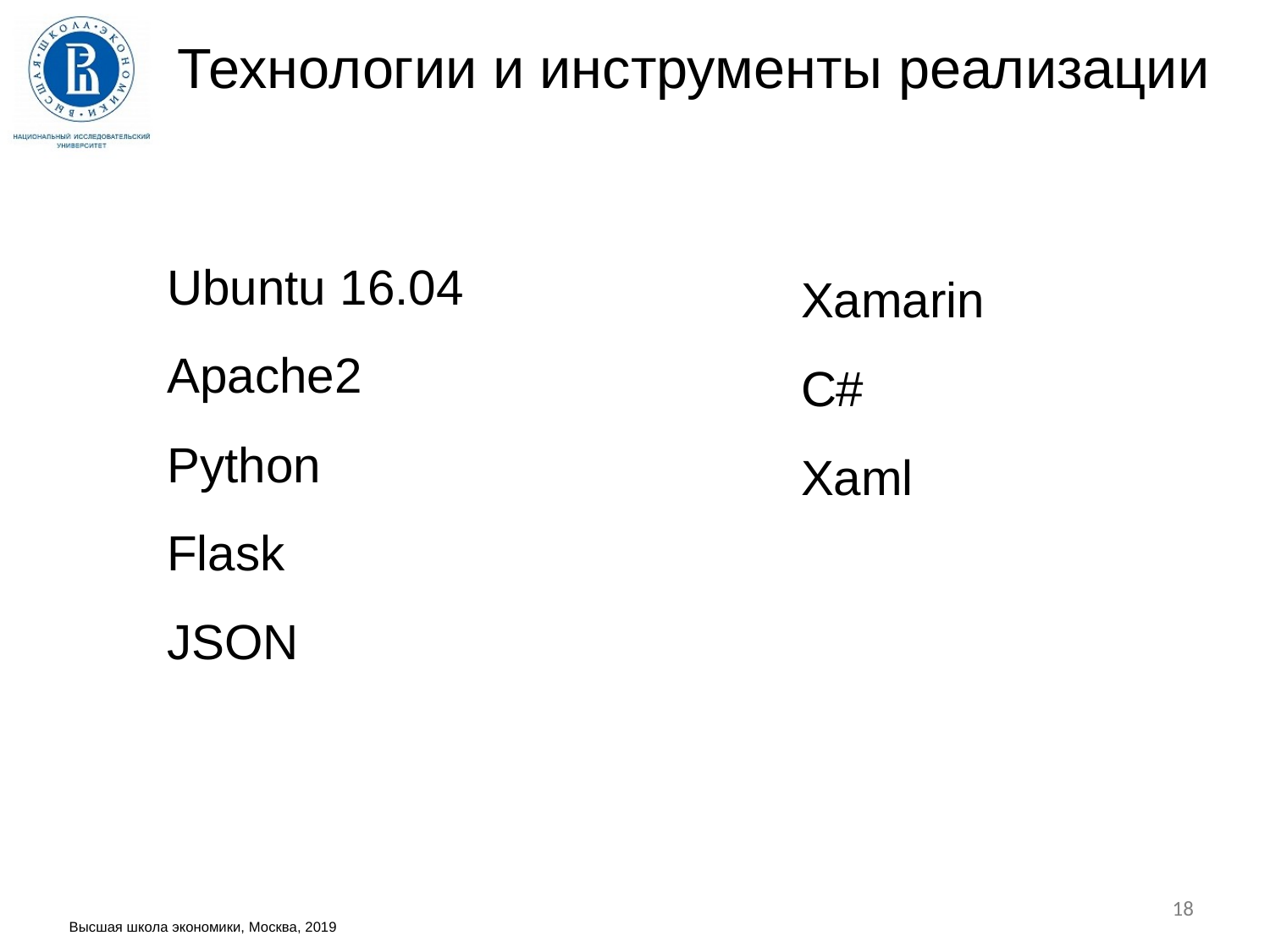

Технологии и инструменты реализации
Ubuntu 16.04
Apache2
Python
Flask
JSON
Xamarin
C#
Xaml
18
Высшая школа экономики, Москва, 2018
Высшая школа экономики, Москва, 2019